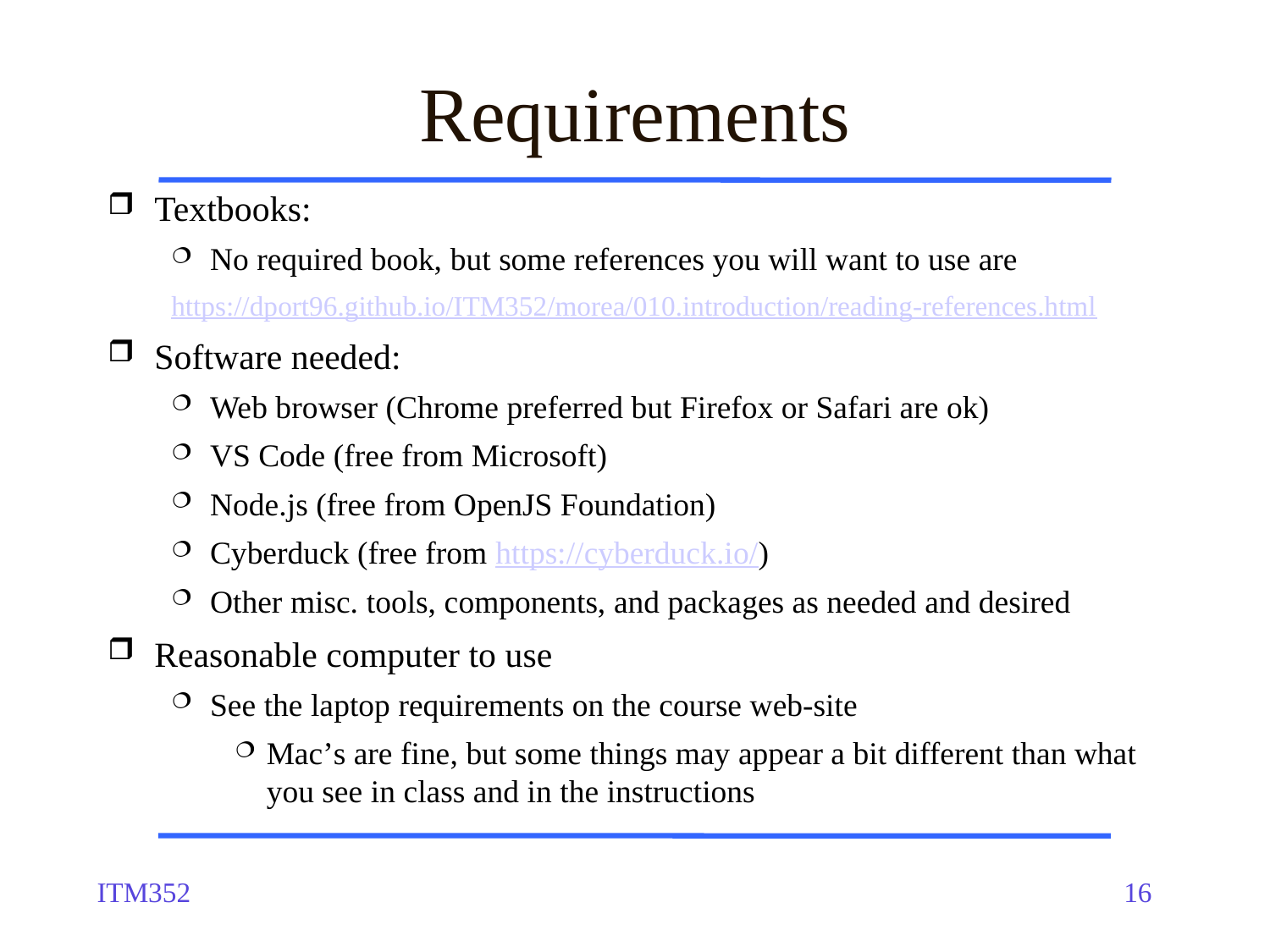

Requirements
Textbooks:
No required book, but some references you will want to use are
https://dport96.github.io/ITM352/morea/010.introduction/reading-references.html
Software needed:
Web browser (Chrome preferred but Firefox or Safari are ok)
VS Code (free from Microsoft)
Node.js (free from OpenJS Foundation)
Cyberduck (free from https://cyberduck.io/)
Other misc. tools, components, and packages as needed and desired
Reasonable computer to use
See the laptop requirements on the course web-site
Mac’s are fine, but some things may appear a bit different than what you see in class and in the instructions